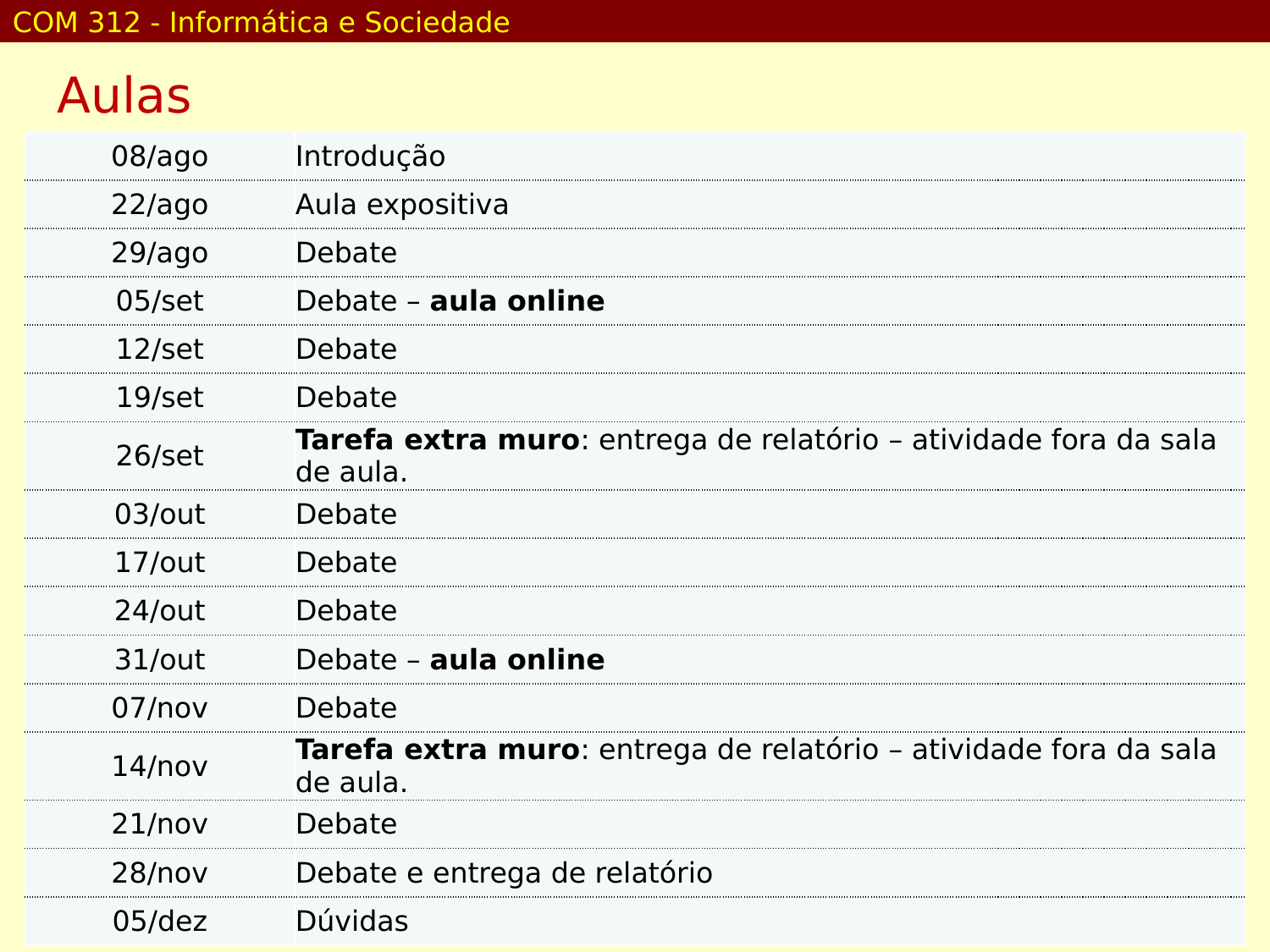

COM 312 - Informática e Sociedade
Aulas
| 08/ago | Introdução |
| --- | --- |
| 22/ago | Aula expositiva |
| 29/ago | Debate |
| 05/set | Debate – aula online |
| 12/set | Debate |
| 19/set | Debate |
| 26/set | Tarefa extra muro: entrega de relatório – atividade fora da sala de aula. |
| 03/out | Debate |
| 17/out | Debate |
| 24/out | Debate |
| 31/out | Debate – aula online |
| 07/nov | Debate |
| 14/nov | Tarefa extra muro: entrega de relatório – atividade fora da sala de aula. |
| 21/nov | Debate |
| 28/nov | Debate e entrega de relatório |
| 05/dez | Dúvidas |